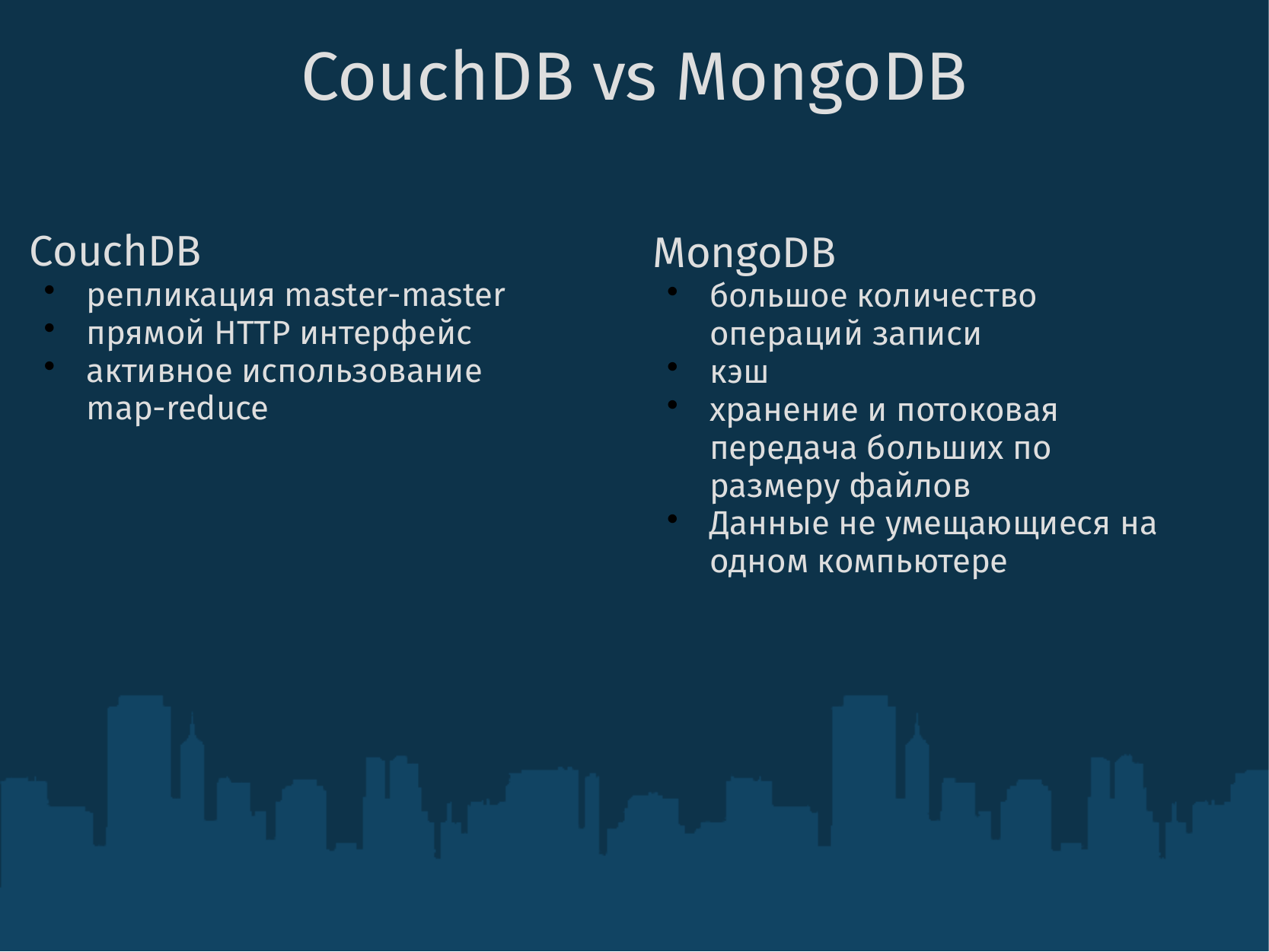

# CouchDB vs MongoDB
CouchDB
репликация master-master
прямой HTTP интерфейс
активное использование map-reduce
MongoDB
большое количество операций записи
кэш
хранение и потоковая передача больших по размеру файлов
Данные не умещающиеся на одном компьютере